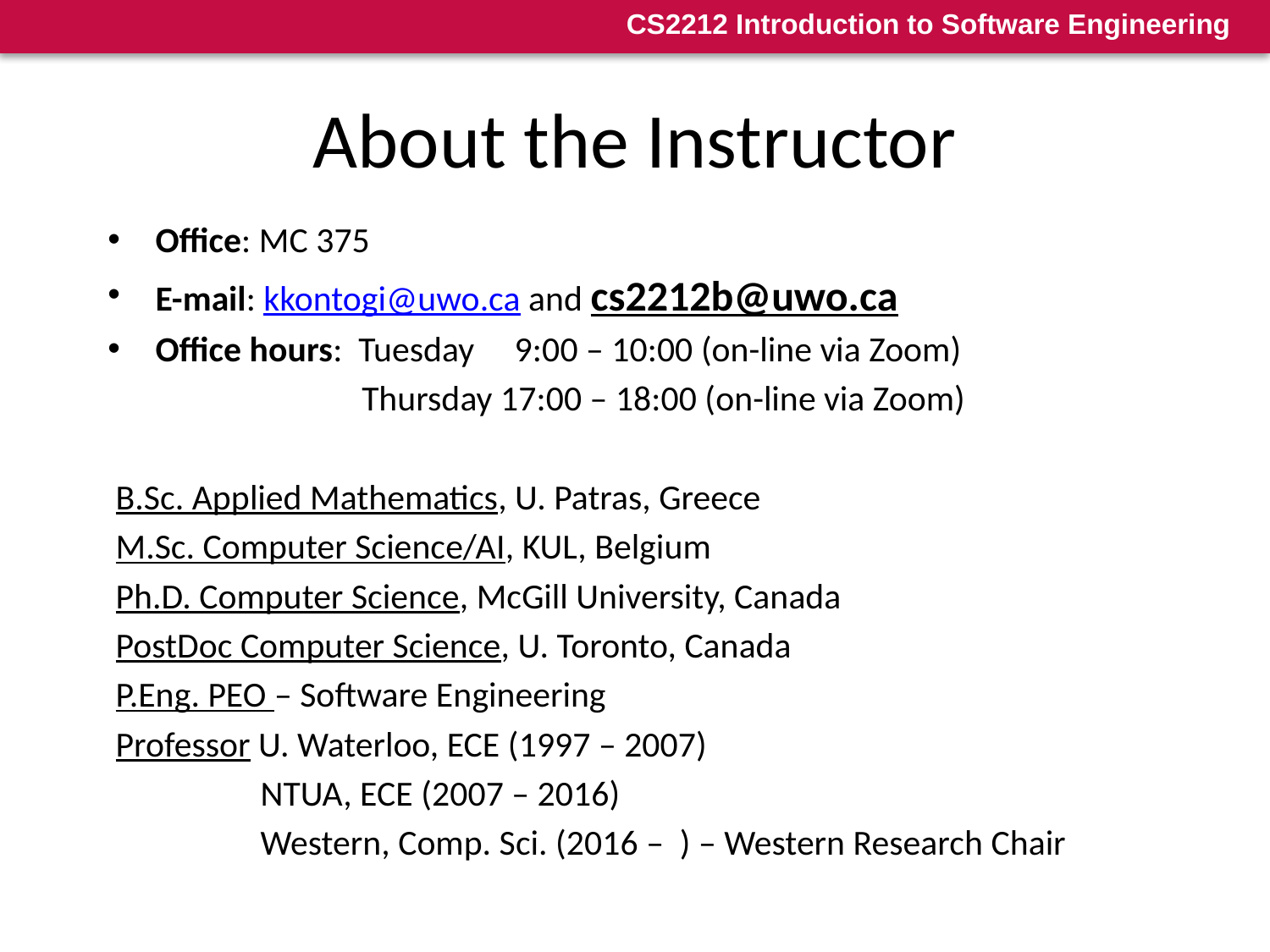

# About the Instructor
Office: MC 375
E-mail: kkontogi@uwo.ca and cs2212b@uwo.ca
Office hours:  Tuesday     9:00 – 10:00 (on-line via Zoom)
		Thursday 17:00 – 18:00 (on-line via Zoom)

B.Sc. Applied Mathematics, U. Patras, Greece
M.Sc. Computer Science/AI, KUL, Belgium
Ph.D. Computer Science, McGill University, Canada
PostDoc Computer Science, U. Toronto, Canada
P.Eng. PEO – Software Engineering
Professor U. Waterloo, ECE (1997 – 2007)
                  NTUA, ECE (2007 – 2016)
                  Western, Comp. Sci. (2016 –  ) – Western Research Chair